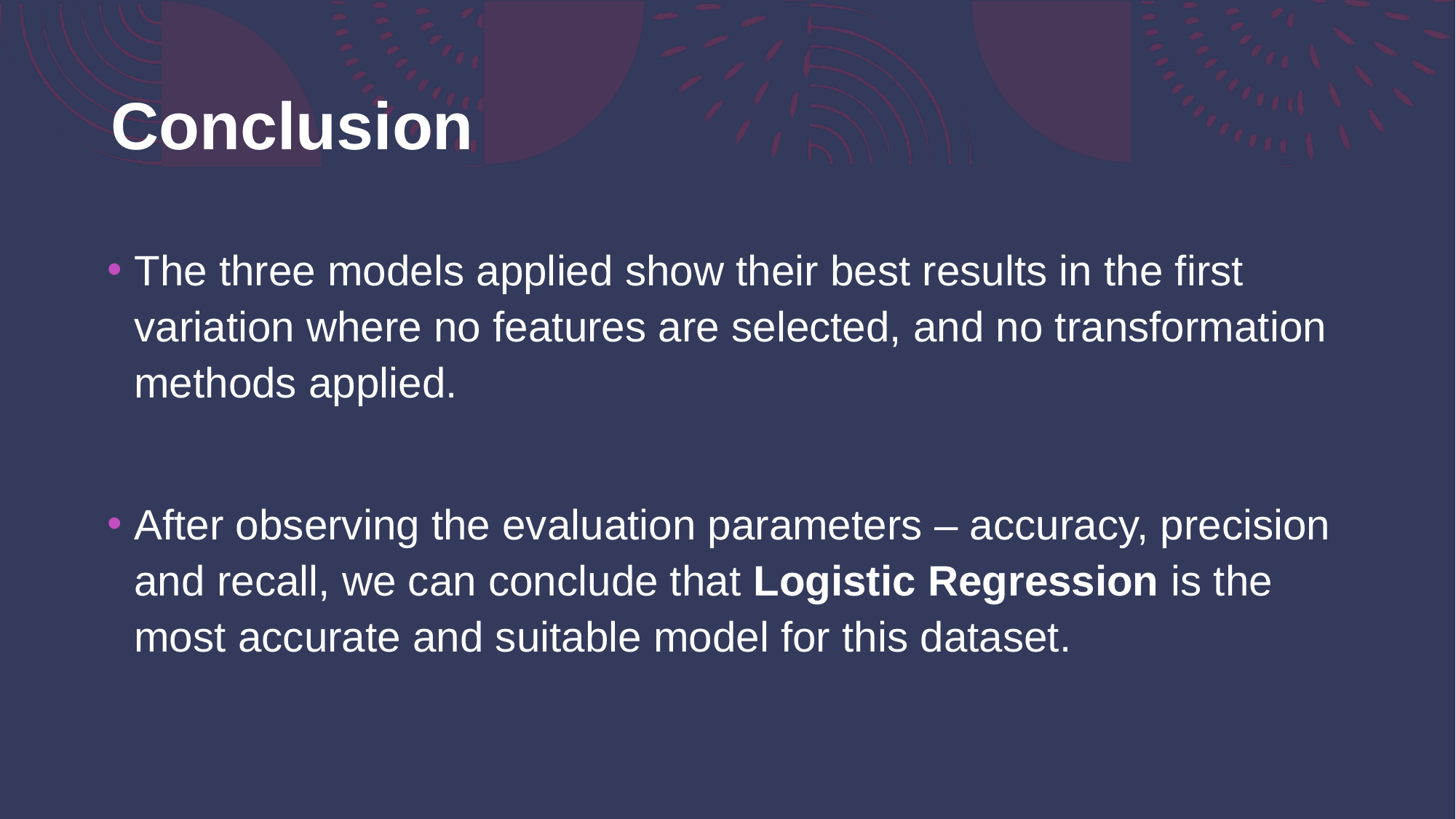

# Conclusion
The three models applied show their best results in the first variation where no features are selected, and no transformation methods applied.

After observing the evaluation parameters – accuracy, precision and recall, we can conclude that Logistic Regression is the most accurate and suitable model for this dataset.